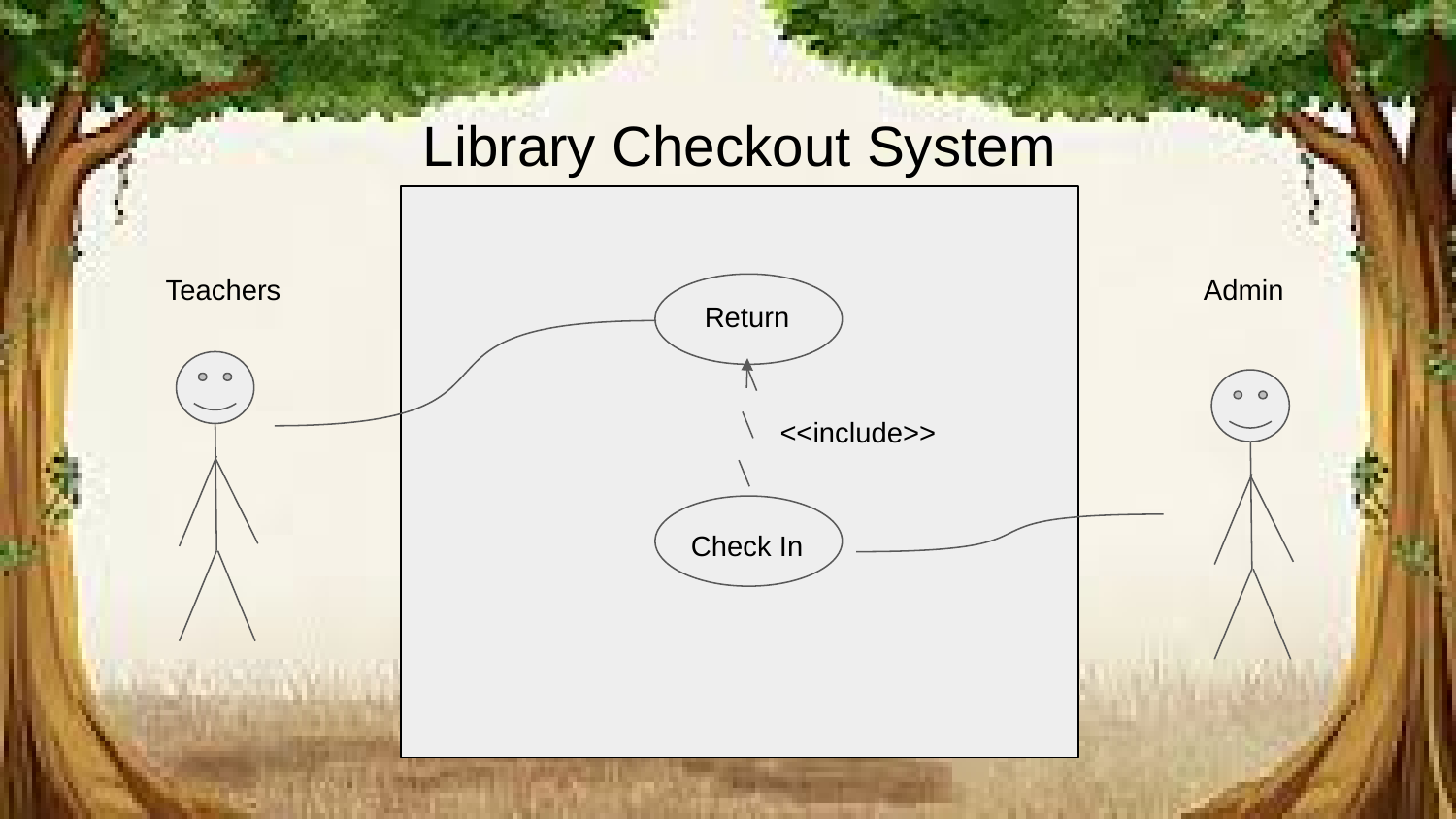

# Library Checkout System

Teachers

Admin

Return

<<include>>

Check In